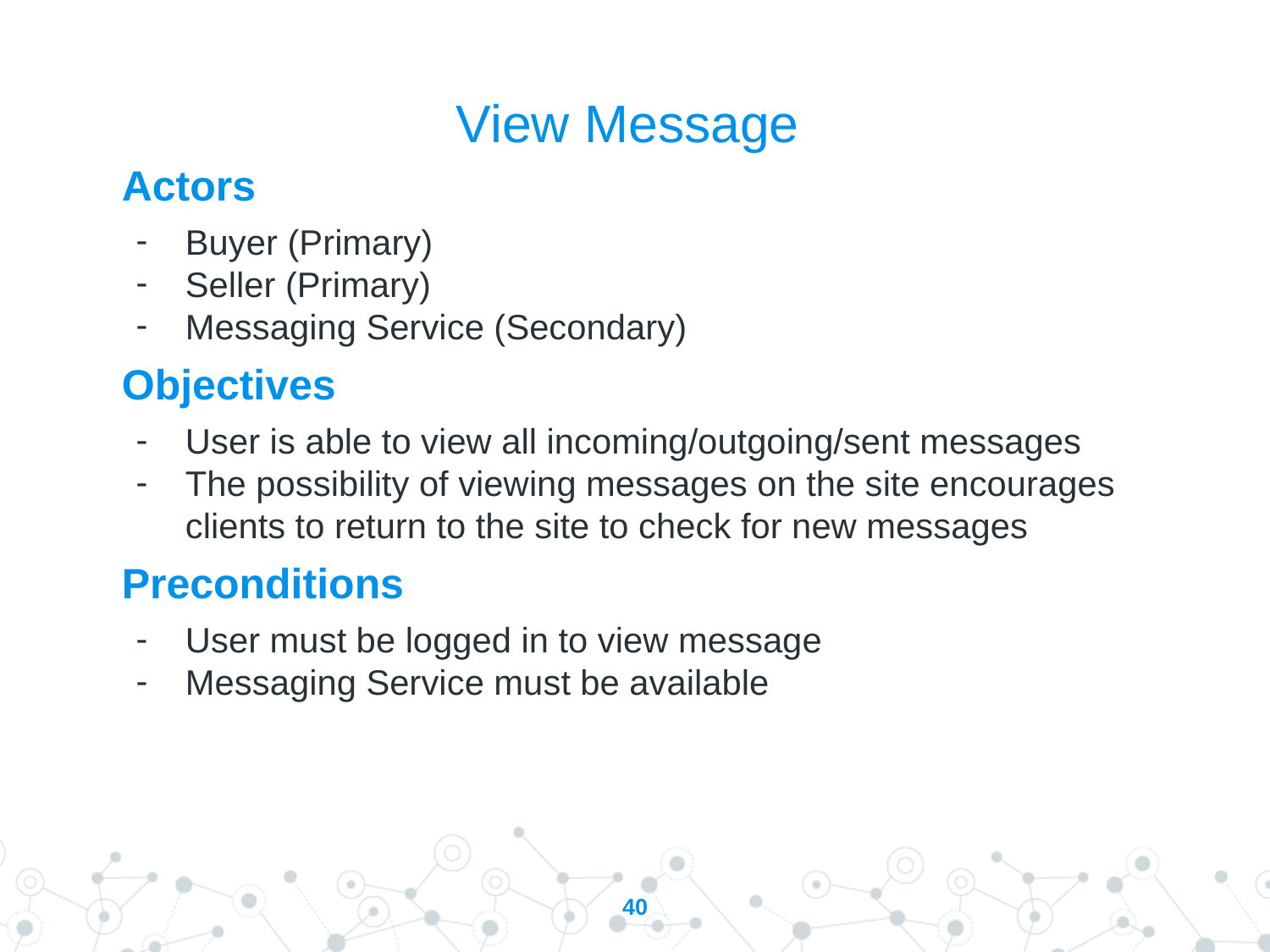

View Message
Actors
Buyer (Primary)
Seller (Primary)
Messaging Service (Secondary)
Objectives
User is able to view all incoming/outgoing/sent messages
The possibility of viewing messages on the site encourages clients to return to the site to check for new messages
Preconditions
User must be logged in to view message
Messaging Service must be available

40